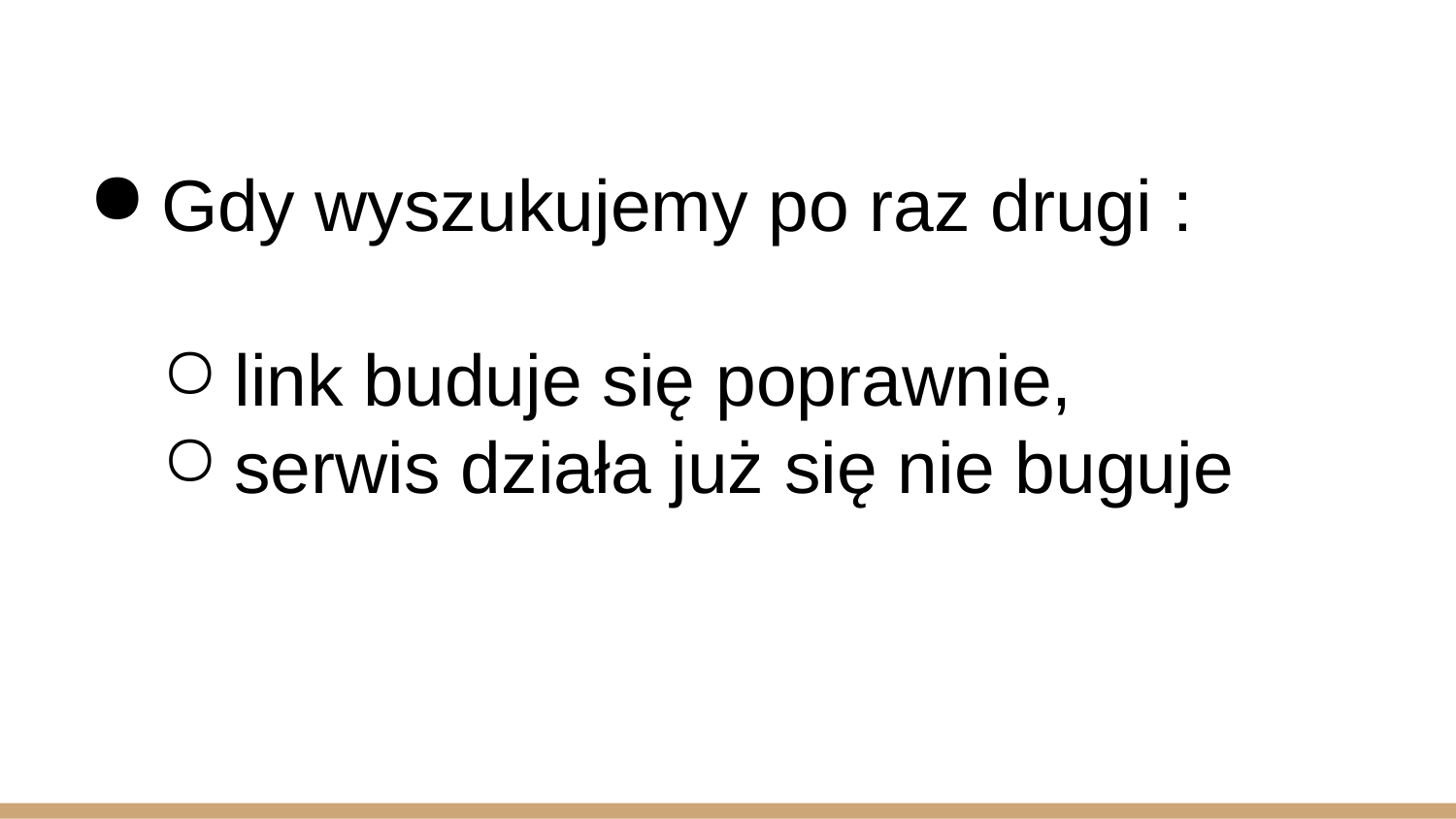

Gdy wyszukujemy po raz drugi :
link buduje się poprawnie,
serwis działa już się nie buguje